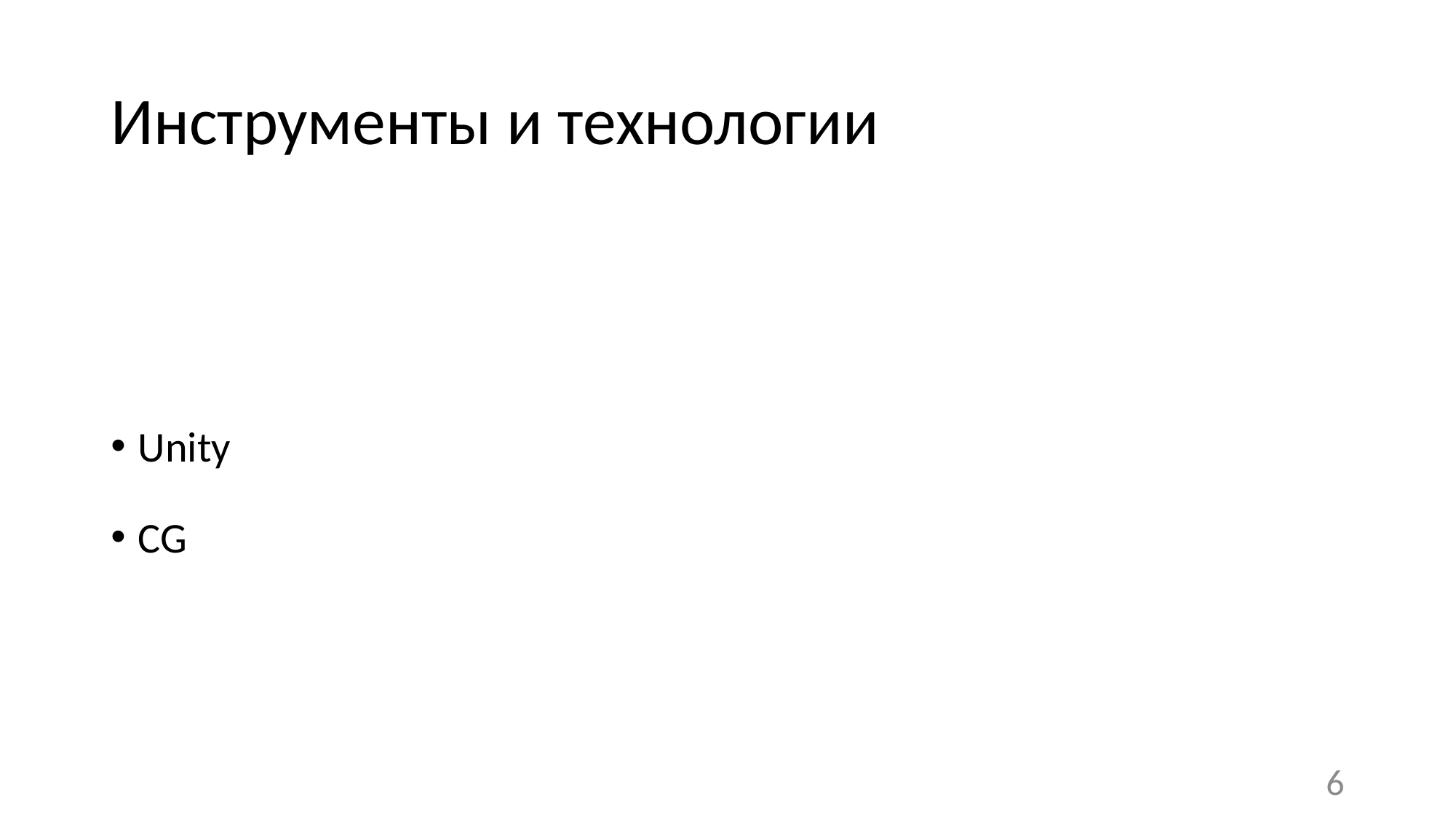

# Инструменты и технологии
Unity
CG
6